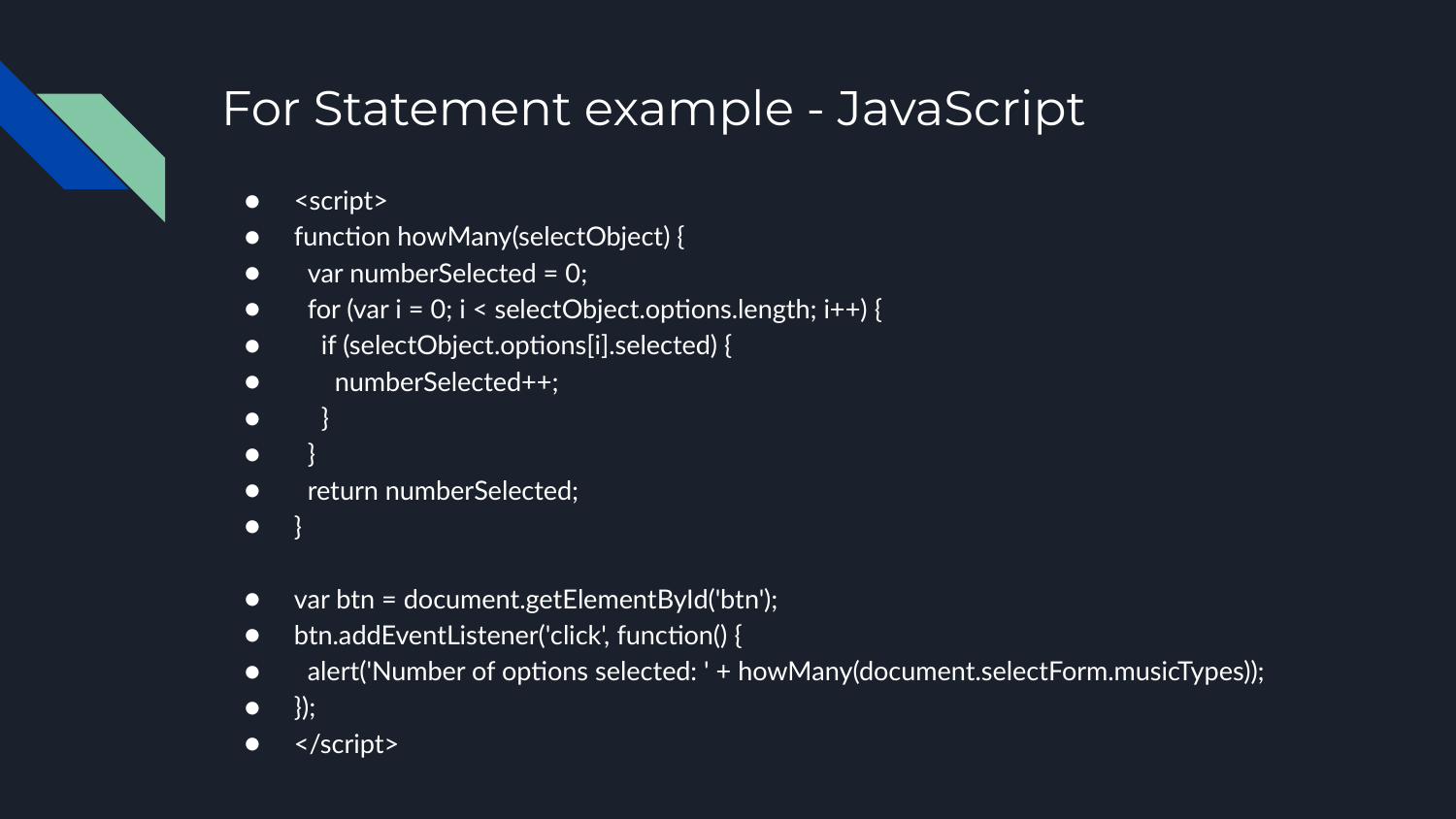

# For Statement example - JavaScript
<script>
function howMany(selectObject) {
  var numberSelected = 0;
  for (var i = 0; i < selectObject.options.length; i++) {
    if (selectObject.options[i].selected) {
      numberSelected++;
    }
  }
  return numberSelected;
}

var btn = document.getElementById('btn');
btn.addEventListener('click', function() {
  alert('Number of options selected: ' + howMany(document.selectForm.musicTypes));
});
</script>